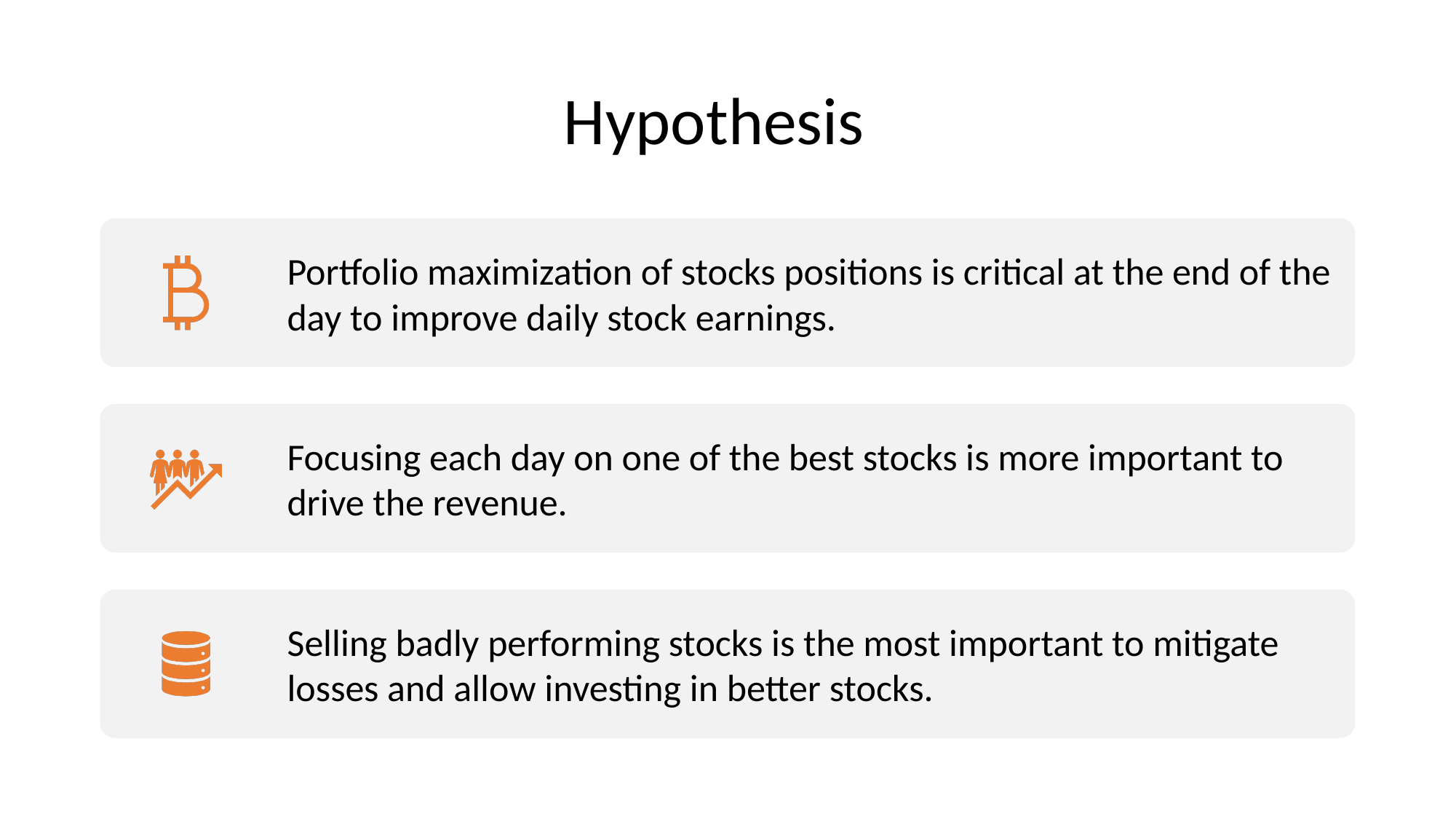

# Hypothesis
Portfolio maximization of stocks positions is critical at the end of the day to improve daily stock earnings.
Focusing each day on one of the best stocks is more important to drive the revenue.
Selling badly performing stocks is the most important to mitigate losses and allow investing in better stocks.